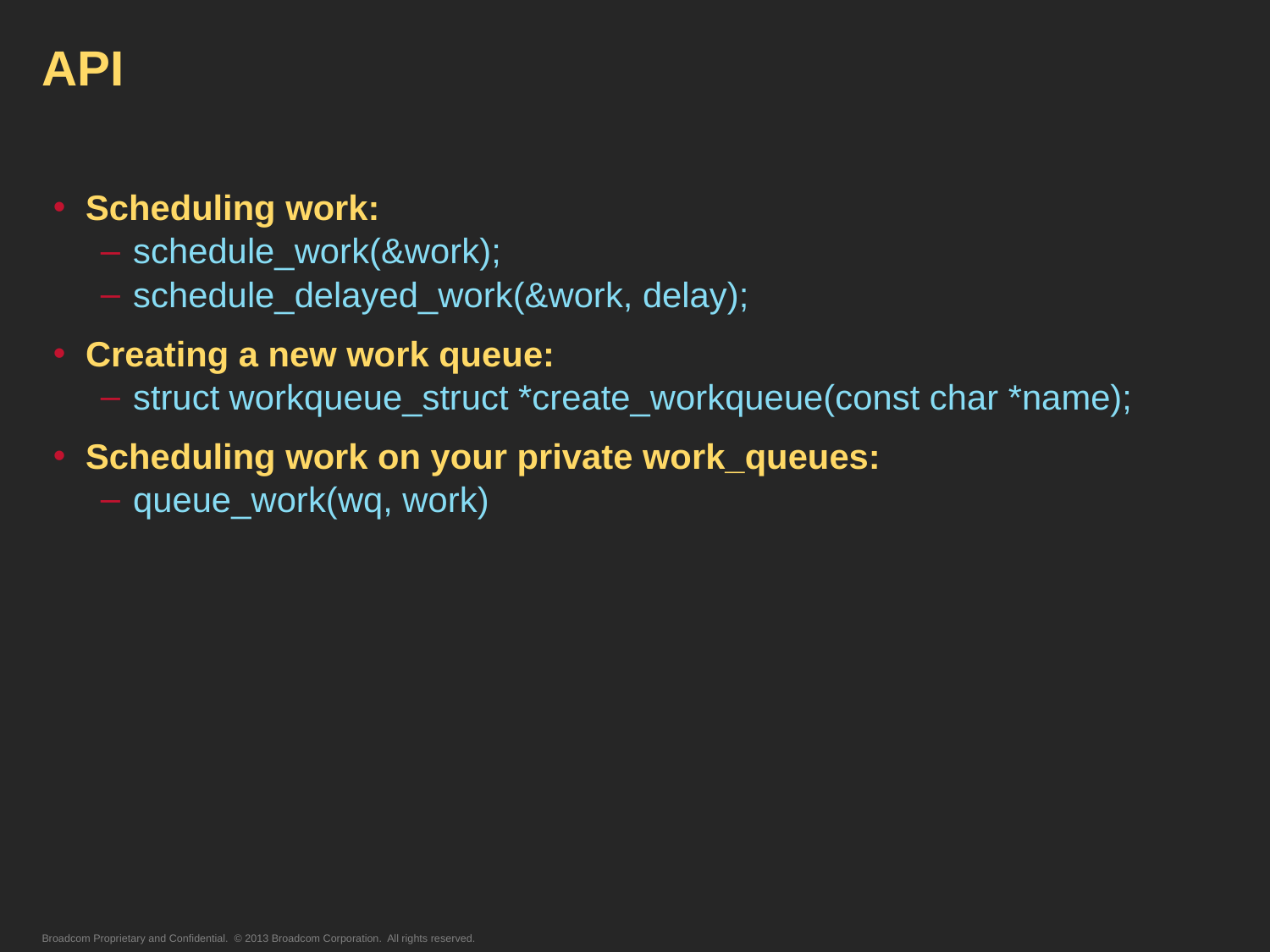

# API
Scheduling work:
schedule_work(&work);
schedule_delayed_work(&work, delay);
Creating a new work queue:
struct workqueue_struct *create_workqueue(const char *name);
Scheduling work on your private work_queues:
queue_work(wq, work)

Broadcom Proprietary and Confidential.  © 2013 Broadcom Corporation.  All rights reserved.